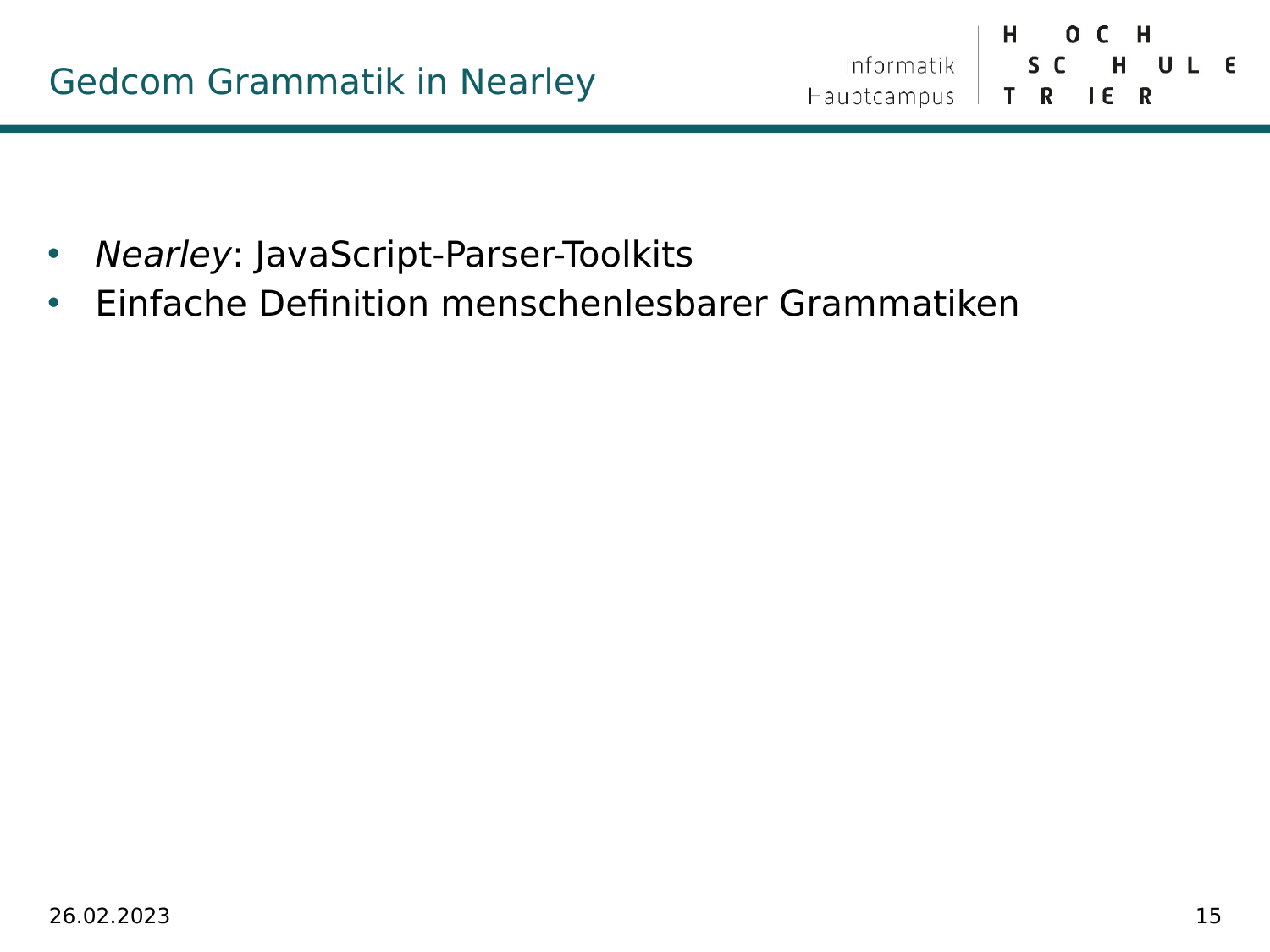

# Gedcom Grammatik in Nearley

Nearley: JavaScript-Parser-Toolkits
Einfache Definition menschenlesbarer Grammatiken
26.02.2023

15